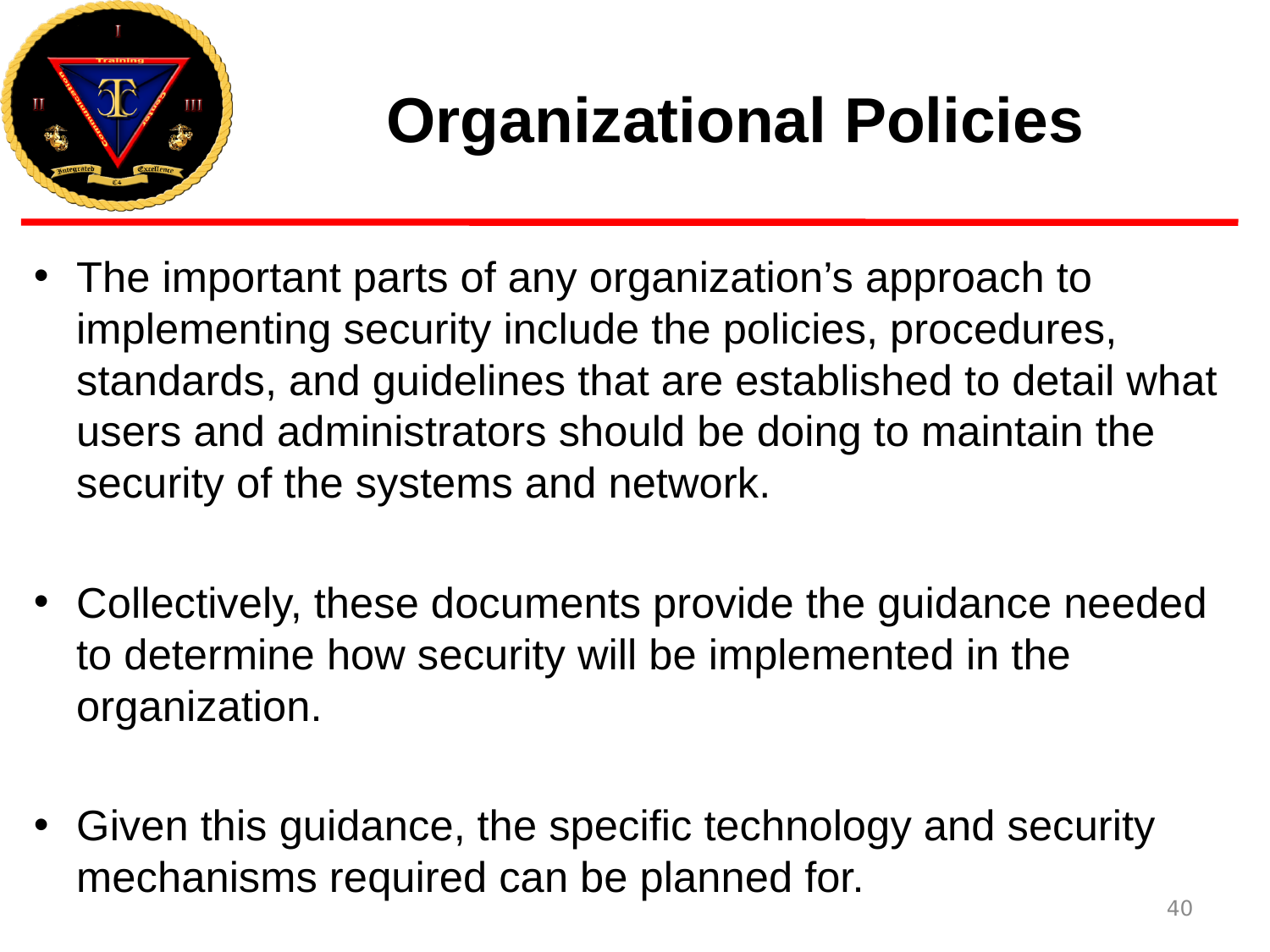

# Organizational Policies
The important parts of any organization’s approach to implementing security include the policies, procedures, standards, and guidelines that are established to detail what users and administrators should be doing to maintain the security of the systems and network.

Collectively, these documents provide the guidance needed to determine how security will be implemented in the organization.

Given this guidance, the specific technology and security mechanisms required can be planned for.
40